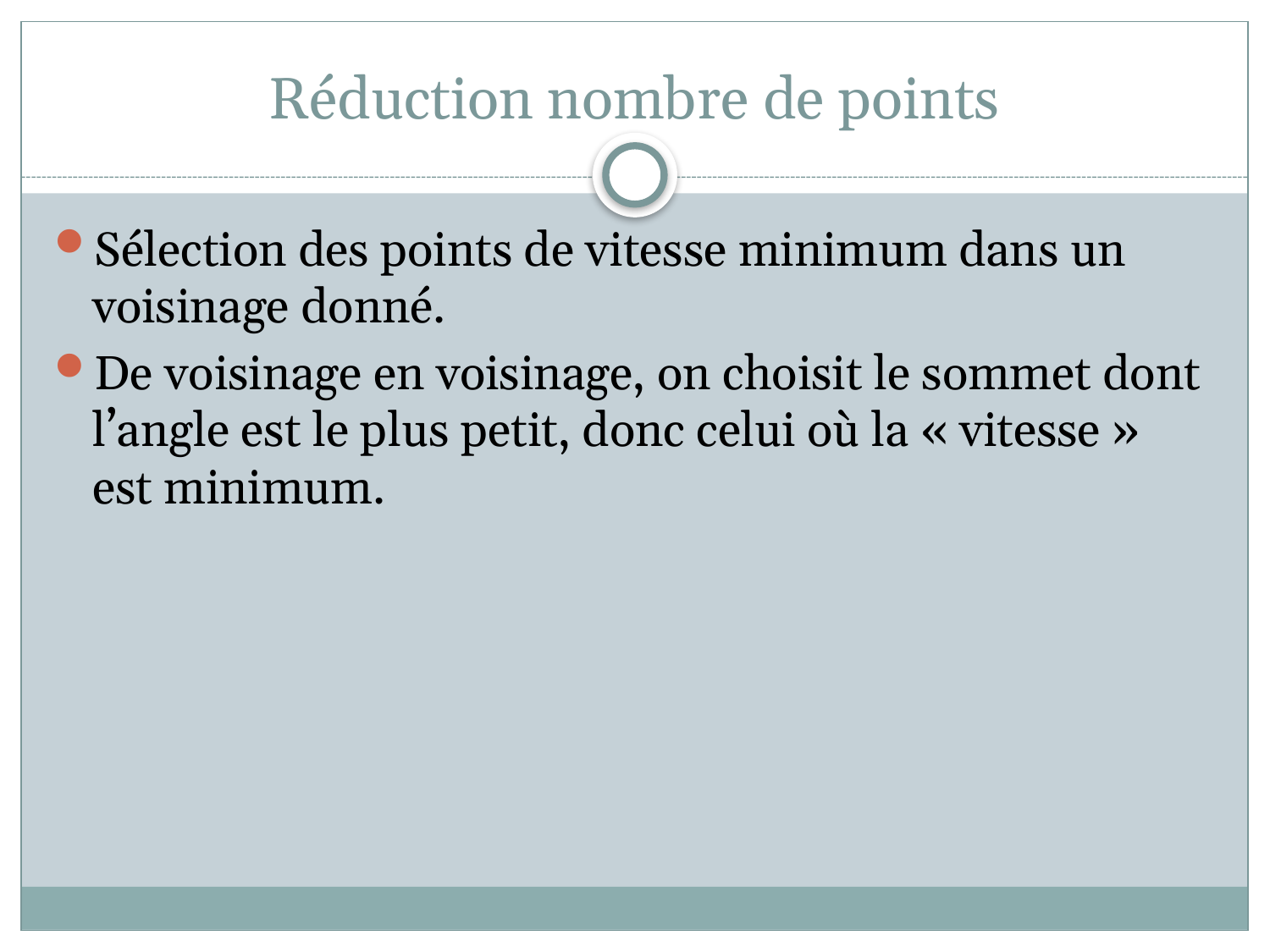

# Réduction nombre de points
Sélection des points de vitesse minimum dans un voisinage donné.
De voisinage en voisinage, on choisit le sommet dont l’angle est le plus petit, donc celui où la « vitesse » est minimum.